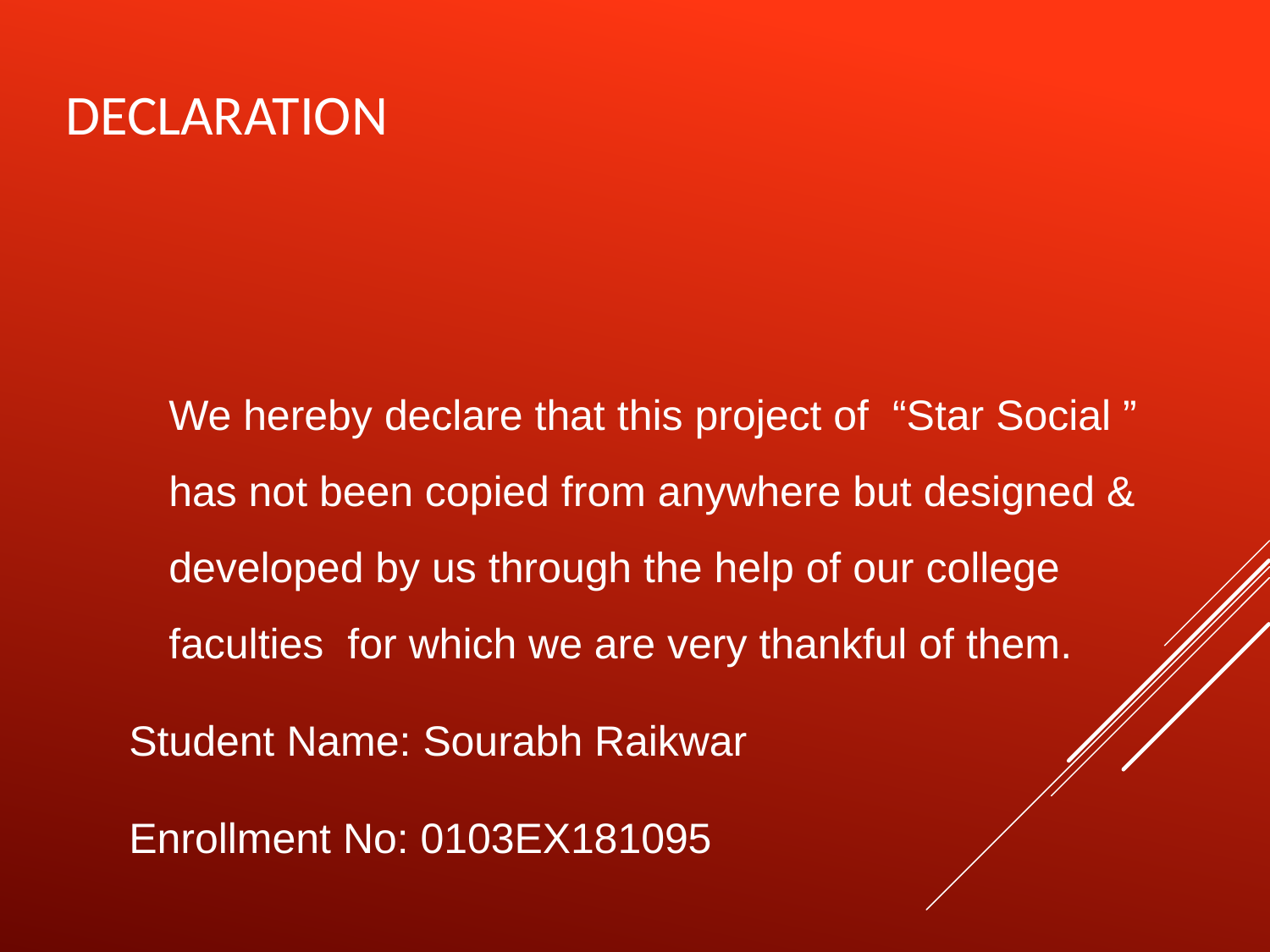

# DECLARATION

	We hereby declare that this project of  “Star Social ” has not been copied from anywhere but designed & developed by us through the help of our college faculties  for which we are very thankful of them.
Student Name: Sourabh Raikwar
Enrollment No: 0103EX181095